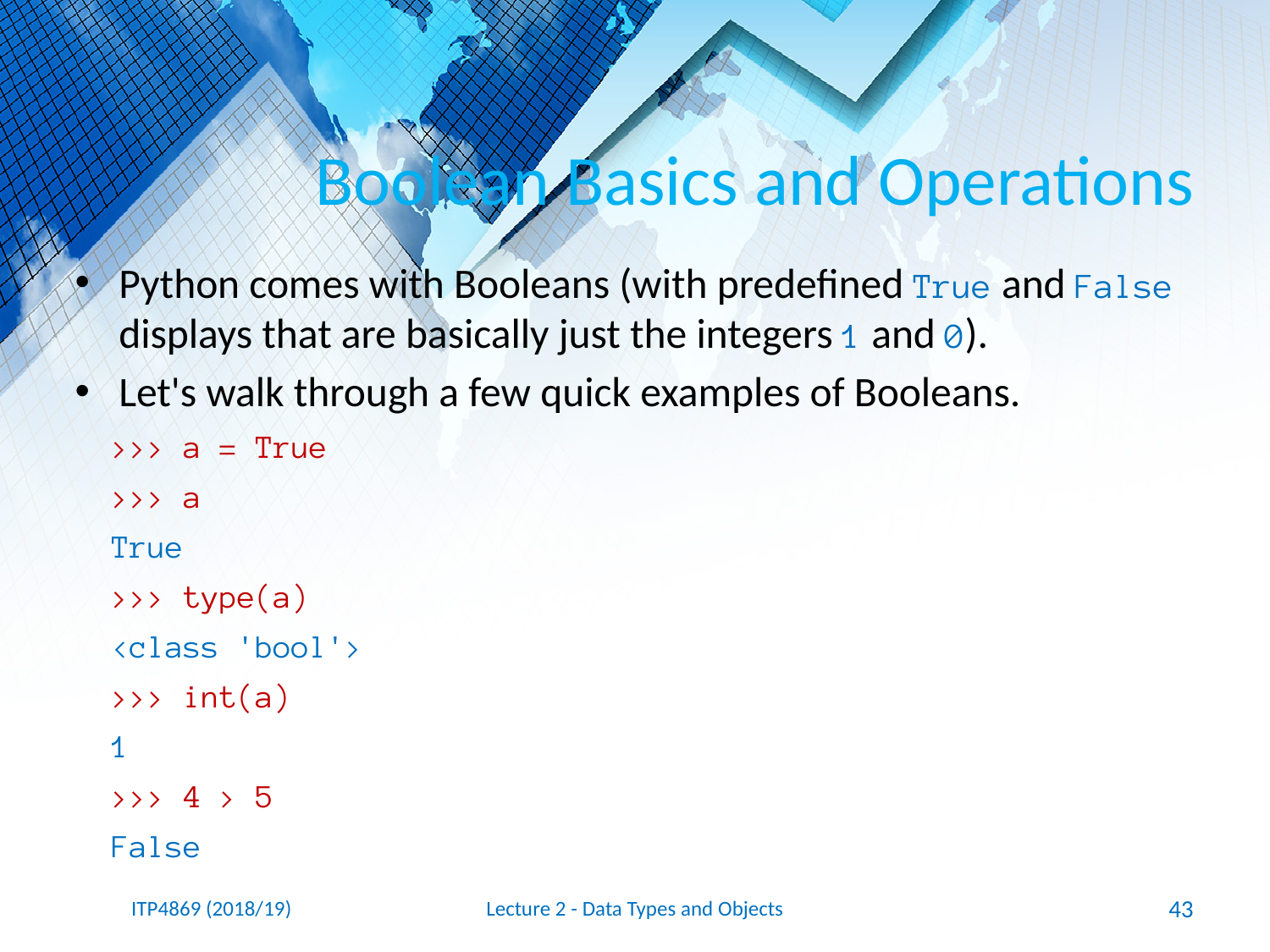

# Boolean Basics and Operations
Python comes with Booleans (with predefined True and False displays that are basically just the integers 1 and 0).
Let's walk through a few quick examples of Booleans.
>>> a = True
>>> a
True
>>> type(a)
<class 'bool'>
>>> int(a)
1
>>> 4 > 5
False
ITP4869 (2018/19)
Lecture 2 - Data Types and Objects
43